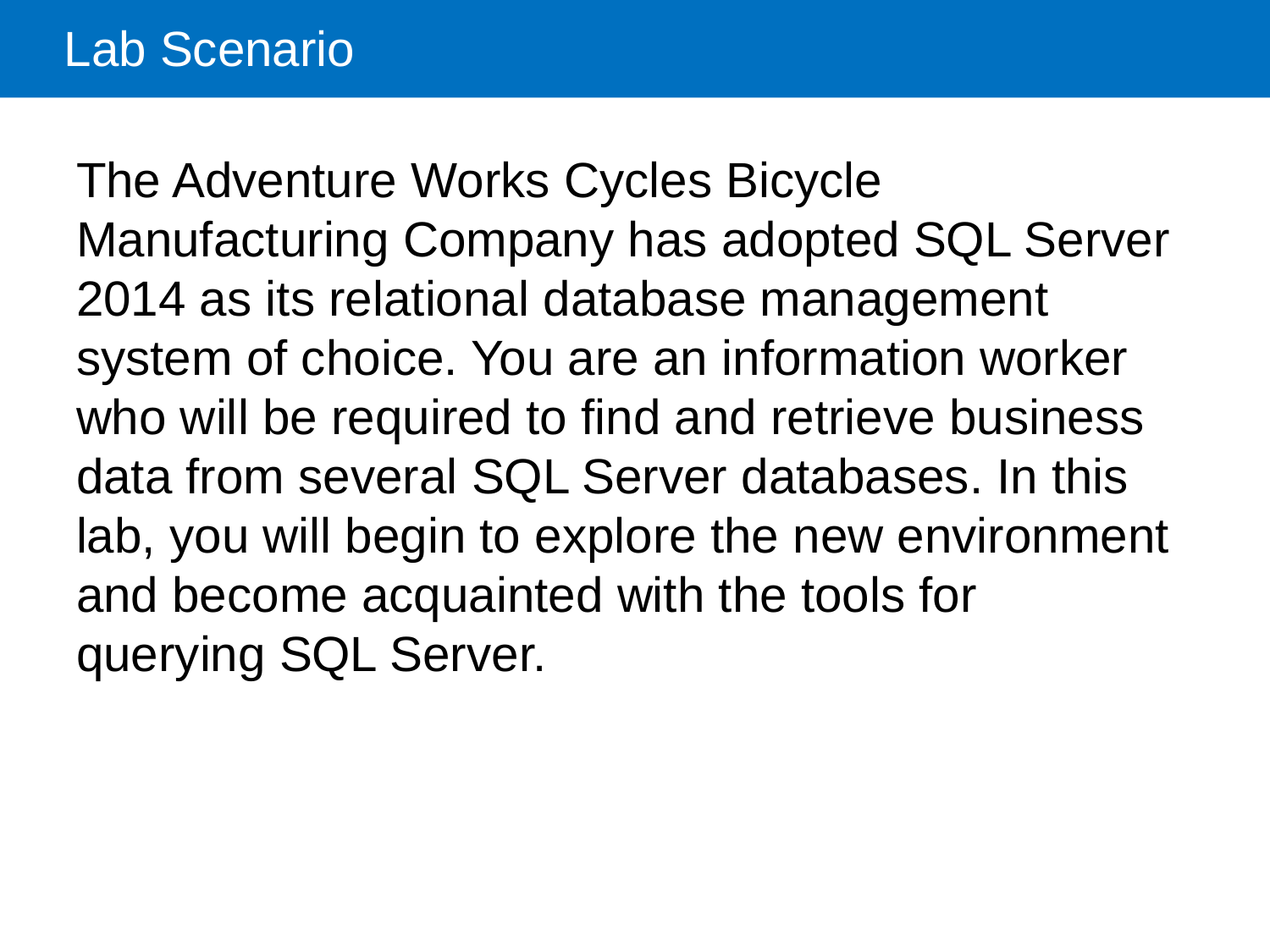

# Lab Scenario
The Adventure Works Cycles Bicycle Manufacturing Company has adopted SQL Server 2014 as its relational database management system of choice. You are an information worker who will be required to find and retrieve business data from several SQL Server databases. In this lab, you will begin to explore the new environment and become acquainted with the tools for querying SQL Server.